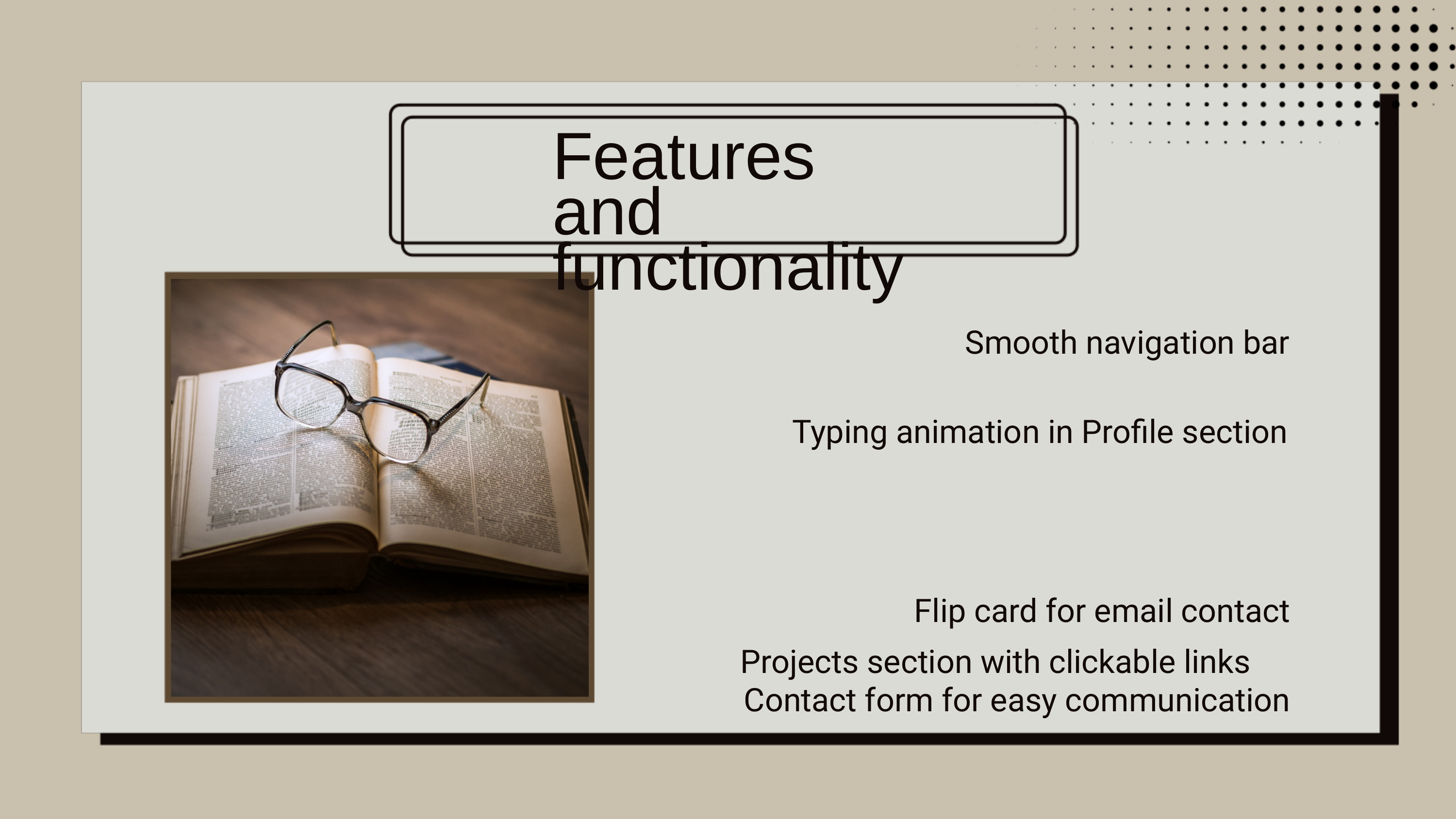

Features and functionality

Smooth navigation bar
Typing animation in Profile section
Flip card for email contact
Projects section with clickable links
Contact form for easy communication